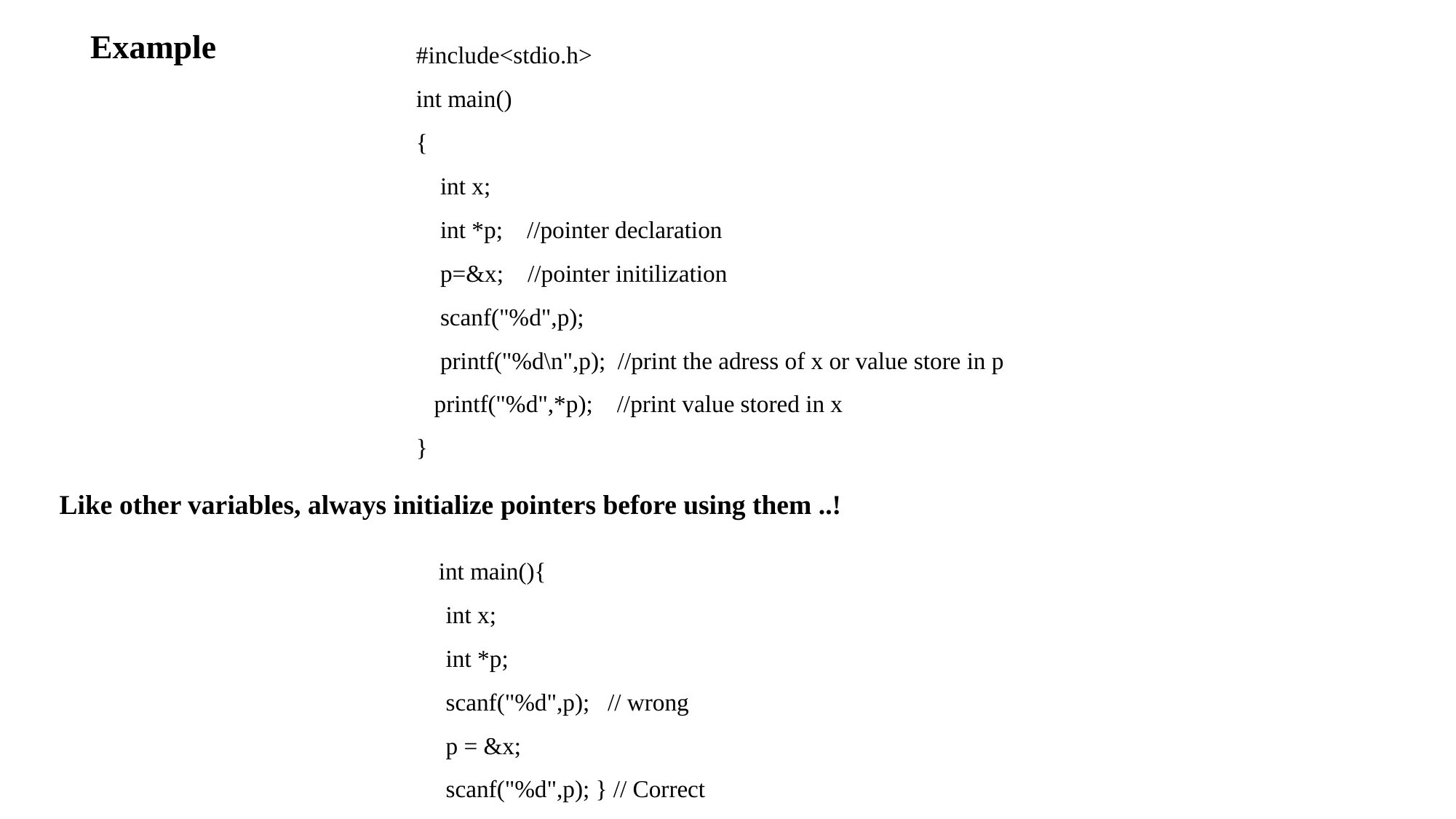

Example
#include<stdio.h>
int main()
{
    int x;
    int *p;    //pointer declaration
    p=&x;    //pointer initilization
    scanf("%d",p);
    printf("%d\n",p);  //print the adress of x or value store in p
   printf("%d",*p);    //print value stored in x
}
Like other variables, always initialize pointers before using them ..!
                 int main(){
	int x;
	int *p;
	scanf("%d",p);   // wrong
	p = &x;
	scanf("%d",p); } // Correct